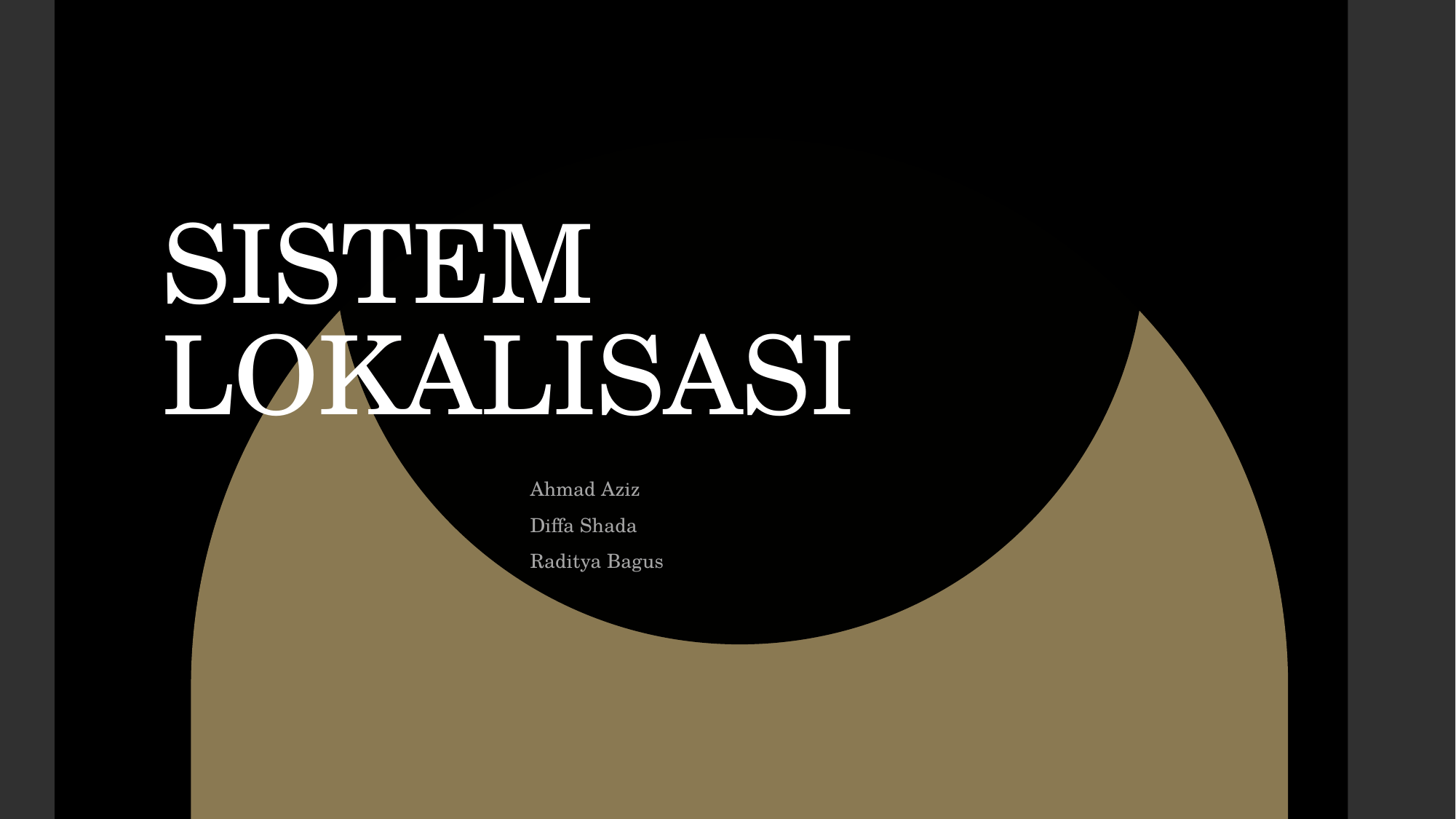

# SISTEM LOKALISASI
Ahmad Aziz
Diffa Shada
Raditya Bagus​